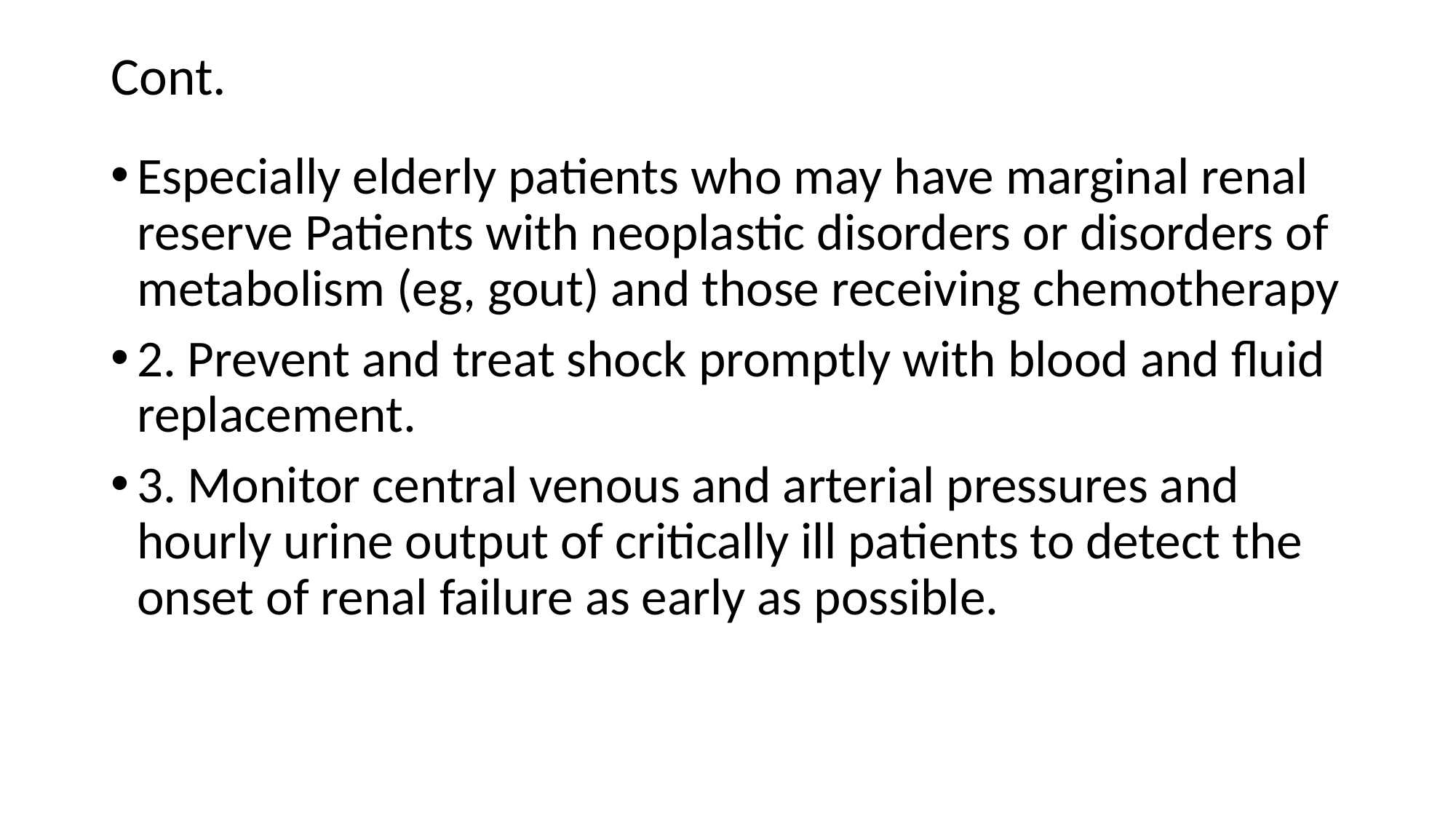

# Cont.
Especially elderly patients who may have marginal renal reserve Patients with neoplastic disorders or disorders of metabolism (eg, gout) and those receiving chemotherapy
2. Prevent and treat shock promptly with blood and fluid replacement.
3. Monitor central venous and arterial pressures and hourly urine output of critically ill patients to detect the onset of renal failure as early as possible.